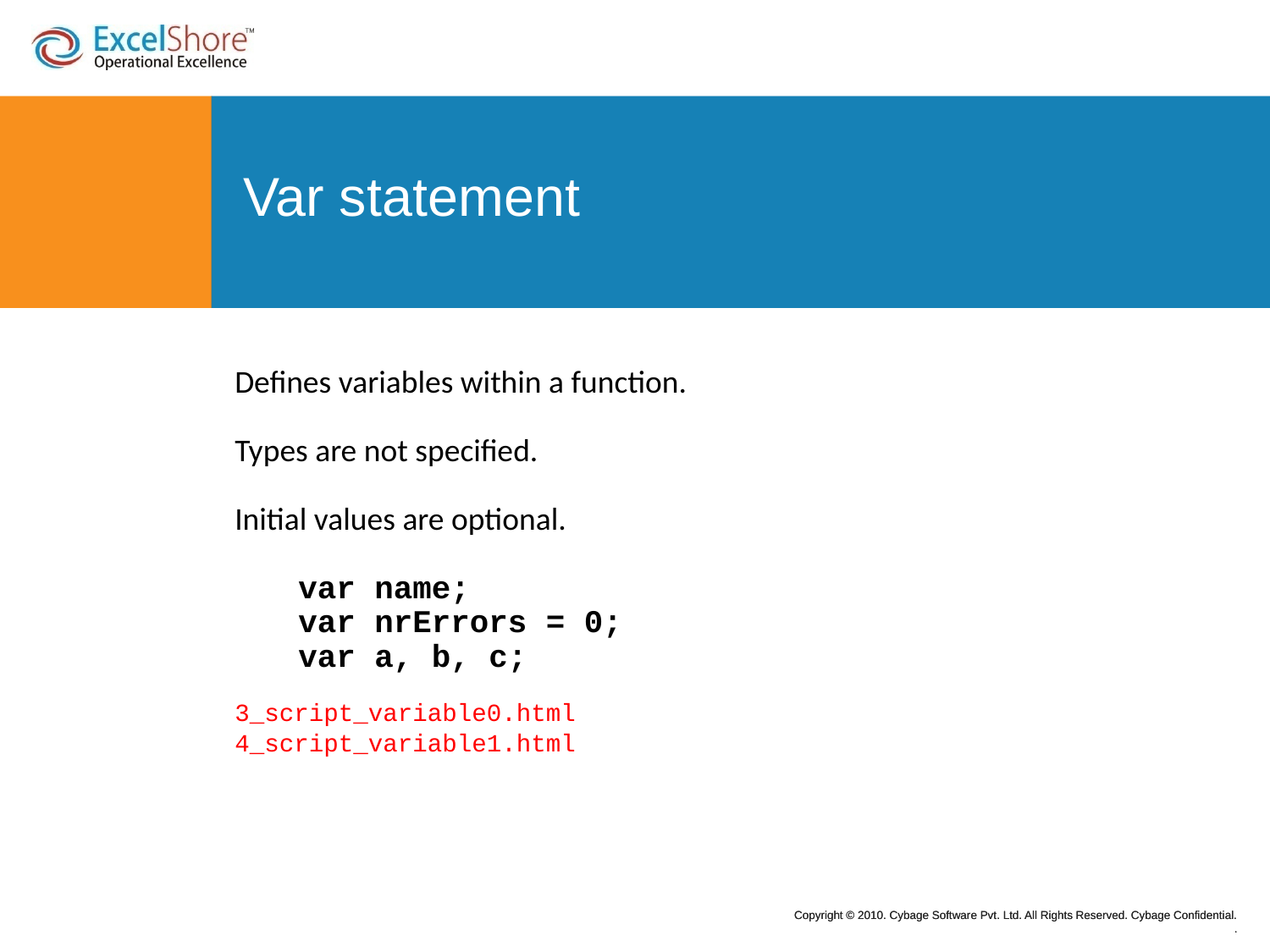

# Var statement
Defines variables within a function.

Types are not specified.

Initial values are optional.

var name;
var nrErrors = 0;
var a, b, c;

3_script_variable0.html
4_script_variable1.html